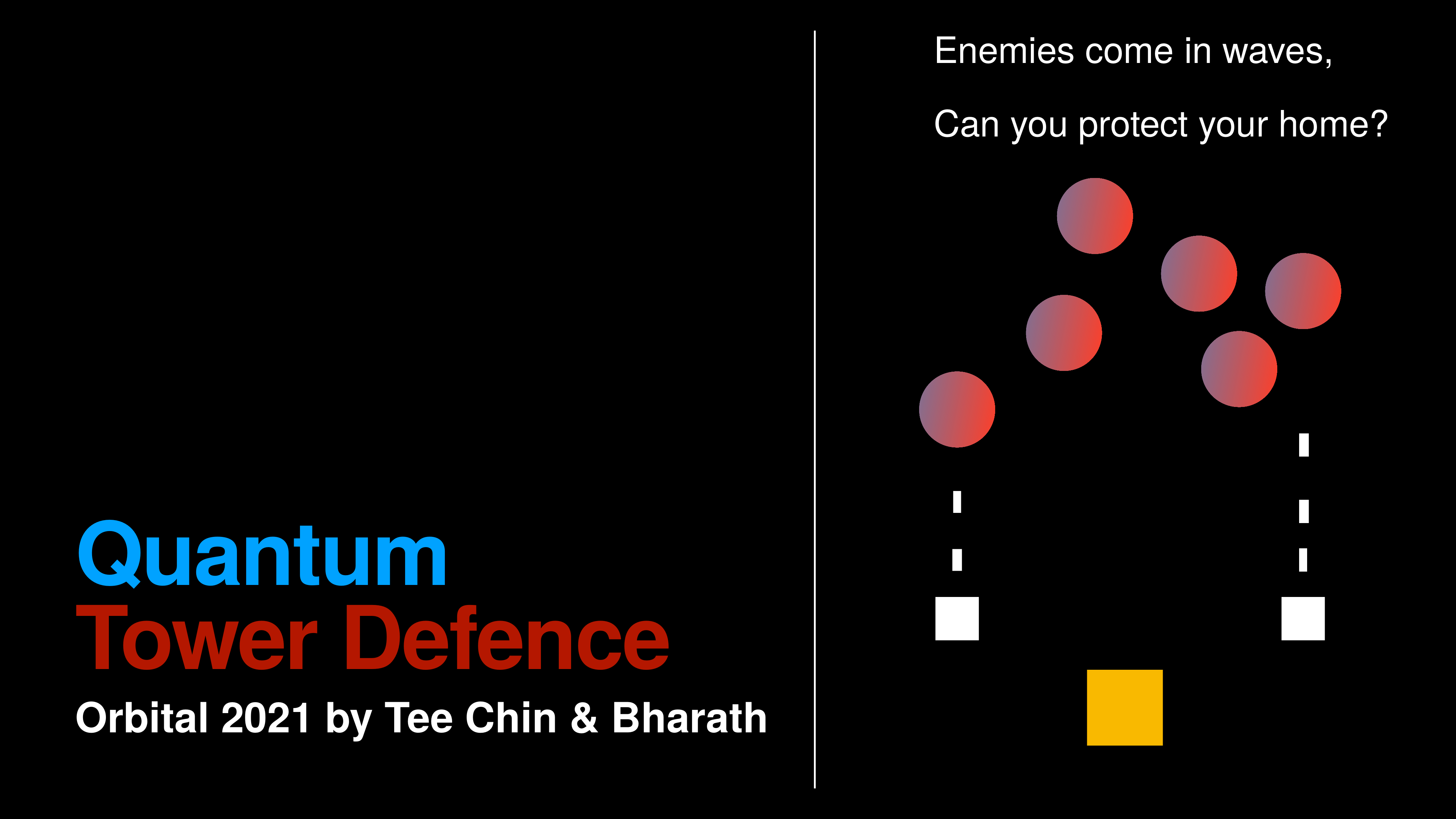

Enemies come in waves,
Can you protect your home?

# Quantum
Tower Defence

Orbital 2021 by Tee Chin & Bharath